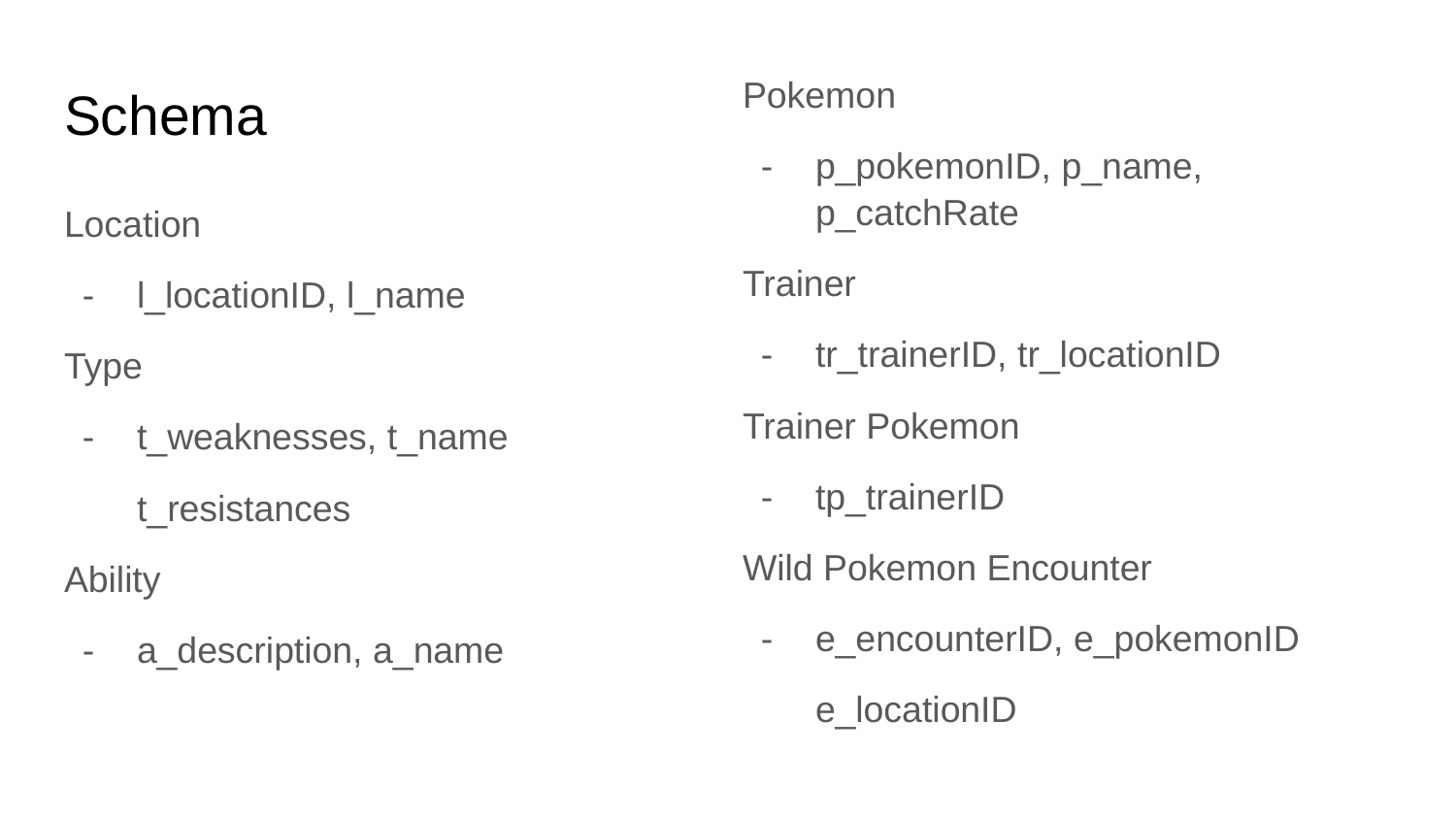

Pokemon
p_pokemonID, p_name, p_catchRate
Trainer
tr_trainerID, tr_locationID
Trainer Pokemon
tp_trainerID
Wild Pokemon Encounter
e_encounterID, e_pokemonID
e_locationID
# Schema
Location
l_locationID, l_name
Type
t_weaknesses, t_name
t_resistances
Ability
a_description, a_name